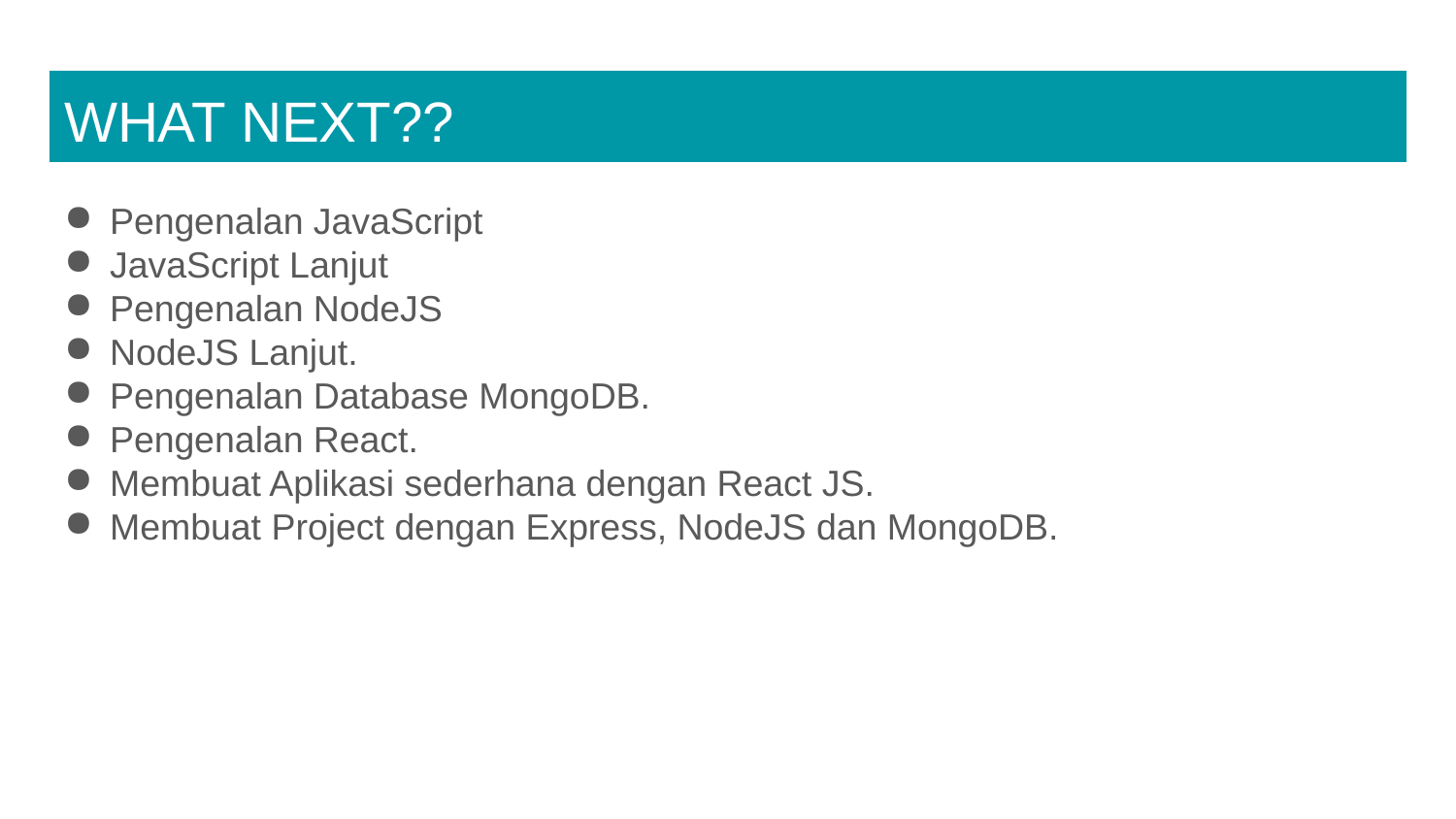

# WHAT NEXT??
Pengenalan JavaScript
JavaScript Lanjut
Pengenalan NodeJS
NodeJS Lanjut.
Pengenalan Database MongoDB.
Pengenalan React.
Membuat Aplikasi sederhana dengan React JS.
Membuat Project dengan Express, NodeJS dan MongoDB.